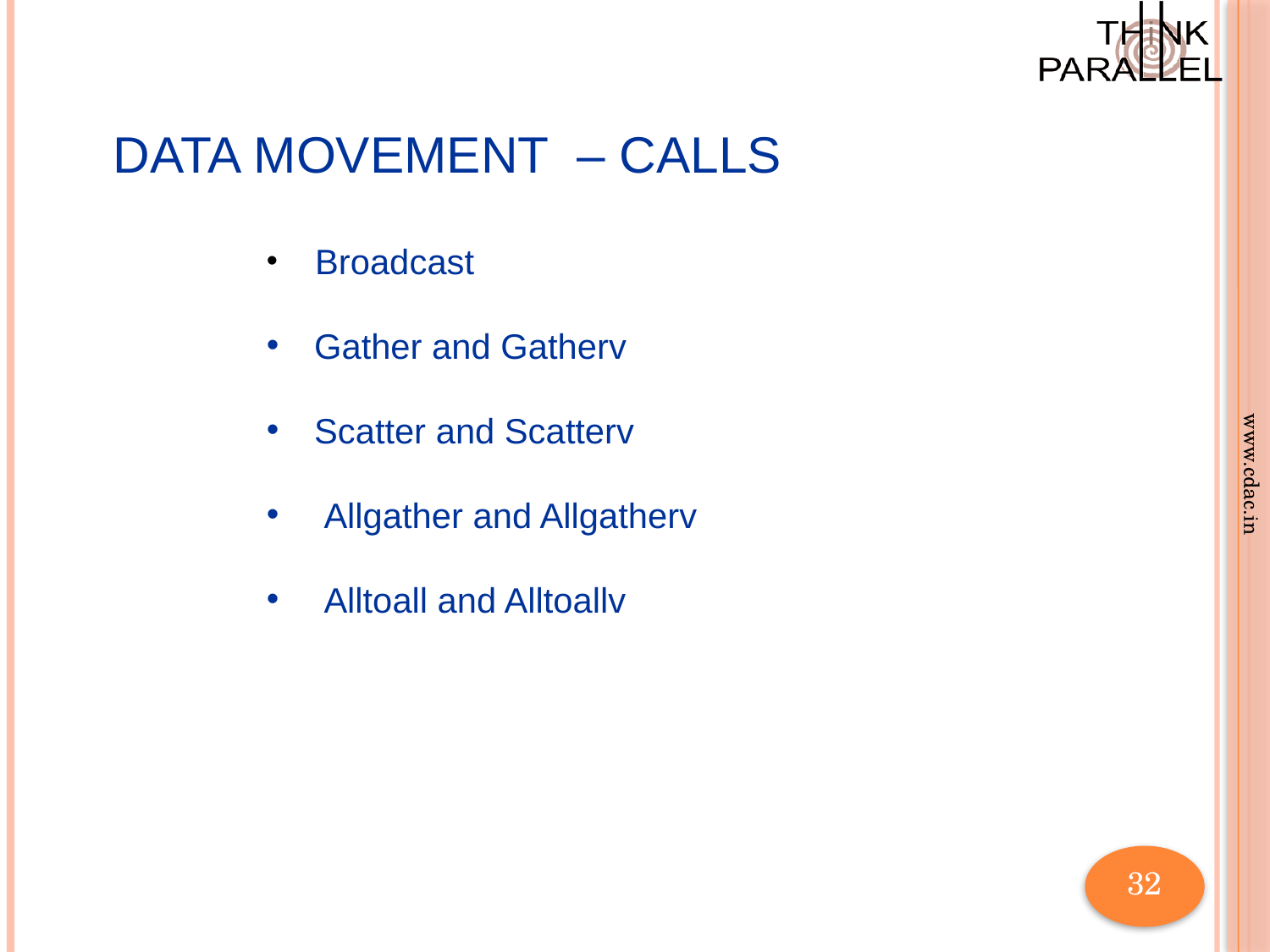

Data Movement  – Calls
 Broadcast

Gather and Gatherv

Scatter and Scatterv

 Allgather and Allgatherv

 Alltoall and Alltoallv